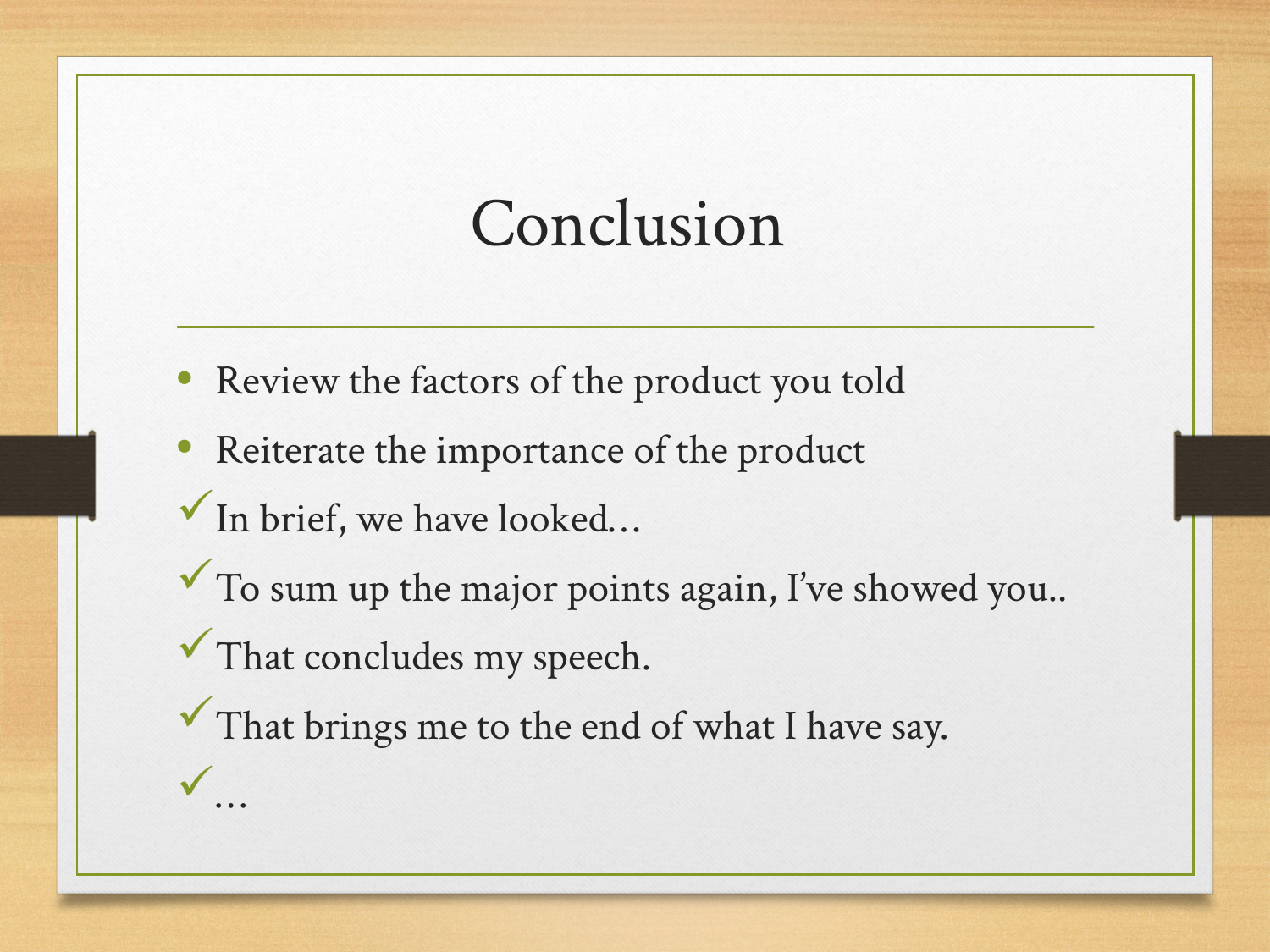

# Conclusion
Review the factors of the product you told
Reiterate the importance of the product
In brief, we have looked…
To sum up the major points again, I’ve showed you..
That concludes my speech.
That brings me to the end of what I have say.
…